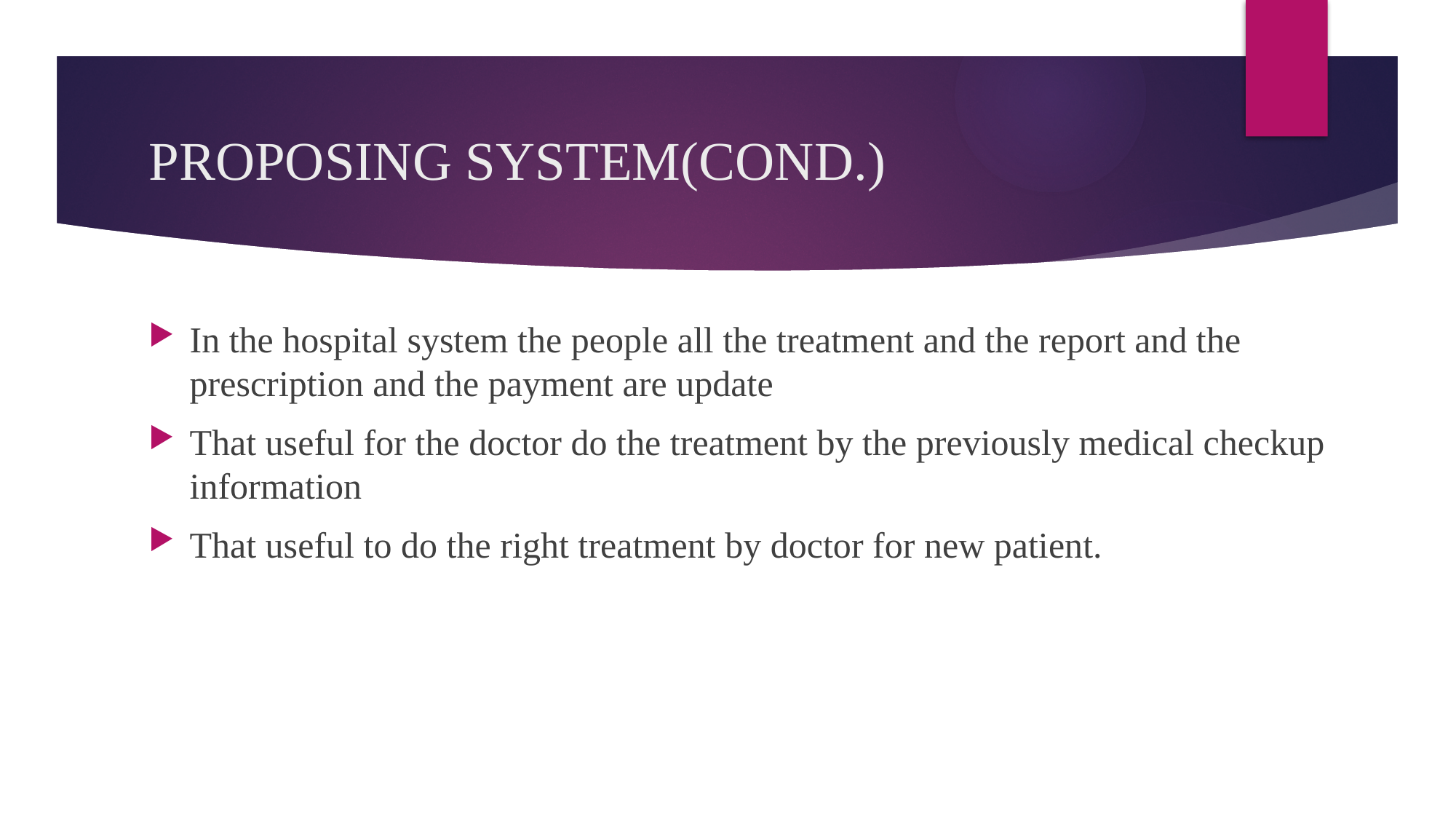

# PROPOSING SYSTEM(COND.)
In the hospital system the people all the treatment and the report and the prescription and the payment are update
That useful for the doctor do the treatment by the previously medical checkup information
That useful to do the right treatment by doctor for new patient.